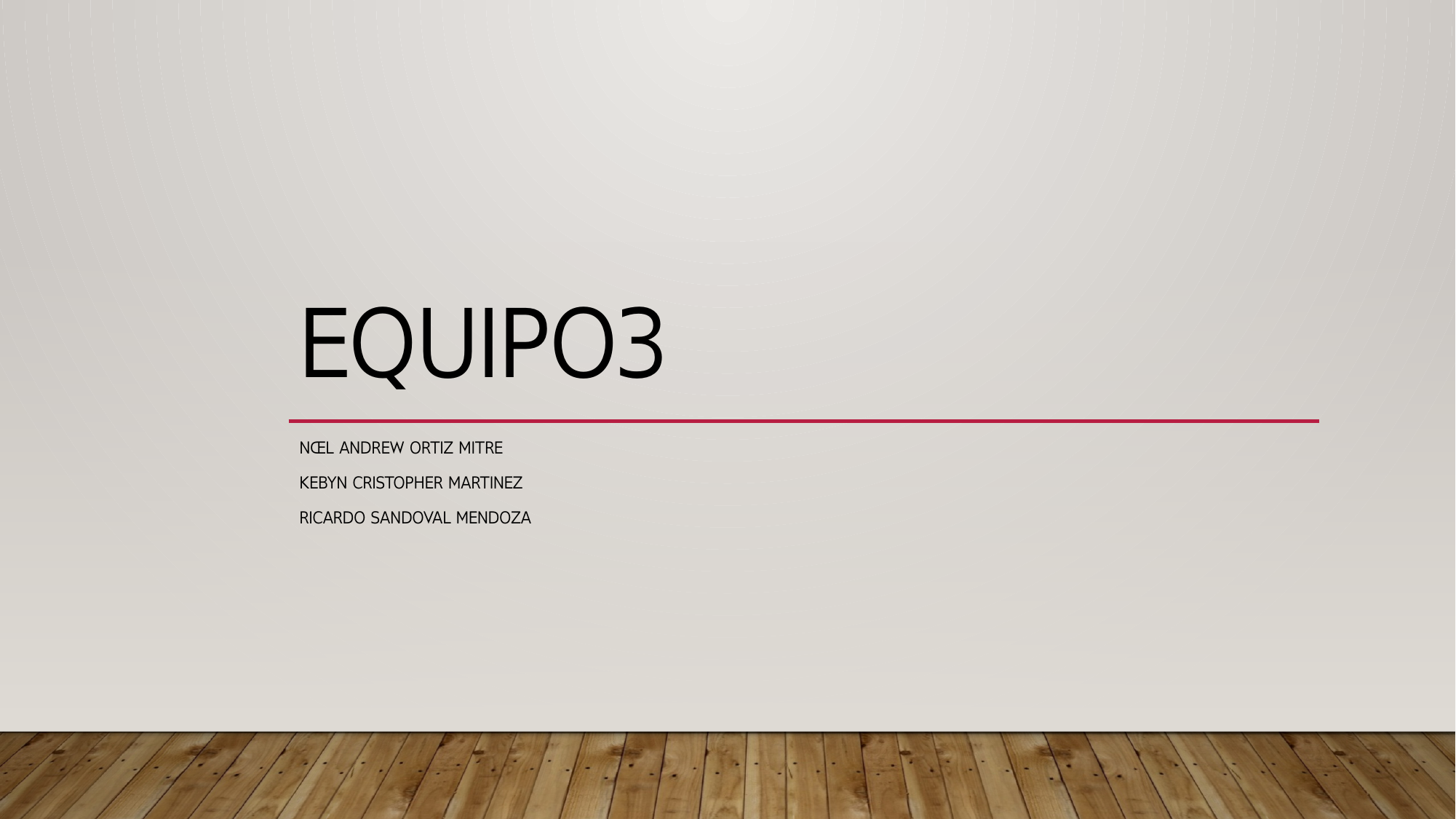

# Equipo3
Noel Andrew Ortiz Mitre
Kebyn Cristopher Martinez
Ricardo Sandoval Mendoza